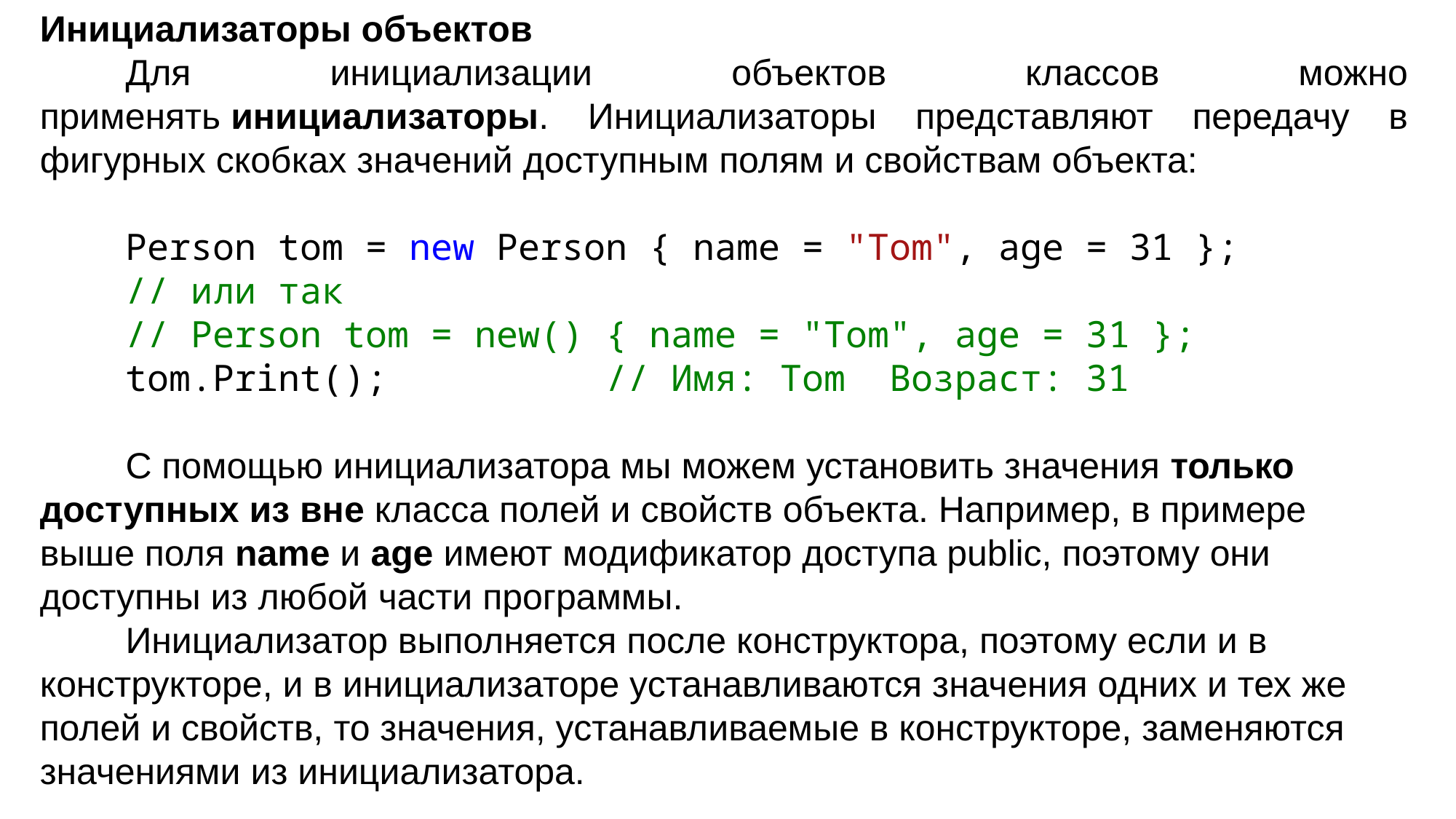

Инициализаторы объектов
Для инициализации объектов классов можно применять инициализаторы. Инициализаторы представляют передачу в фигурных скобках значений доступным полям и свойствам объекта:

Person tom = new Person { name = "Tom", age = 31 };
// или так
// Person tom = new() { name = "Tom", age = 31 };
tom.Print();          // Имя: Tom  Возраст: 31

С помощью инициализатора мы можем установить значения только доступных из вне класса полей и свойств объекта. Например, в примере выше поля name и age имеют модификатор доступа public, поэтому они доступны из любой части программы.
Инициализатор выполняется после конструктора, поэтому если и в конструкторе, и в инициализаторе устанавливаются значения одних и тех же полей и свойств, то значения, устанавливаемые в конструкторе, заменяются значениями из инициализатора.